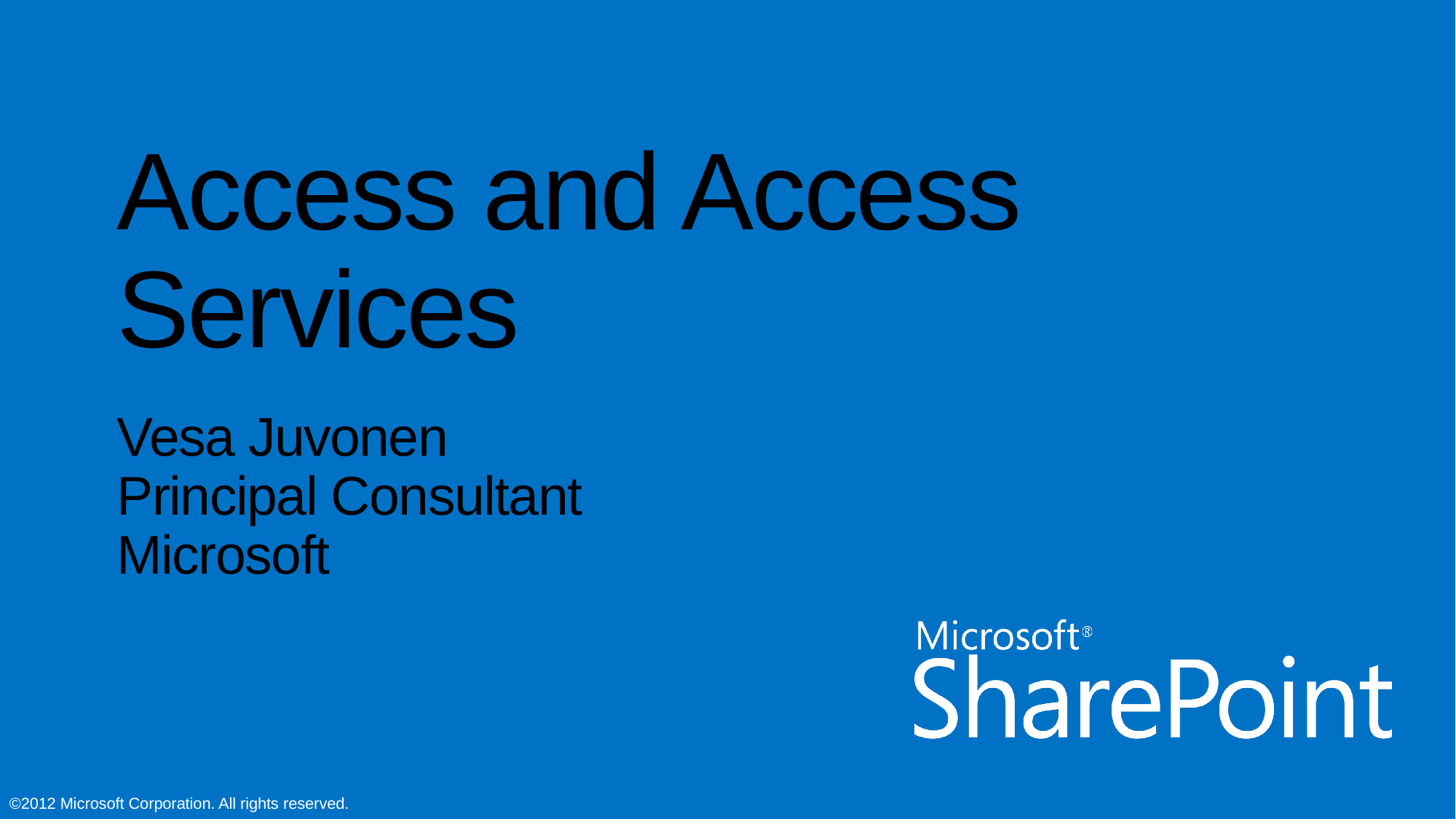

# Access and Access Services
Vesa Juvonen
Principal Consultant
Microsoft